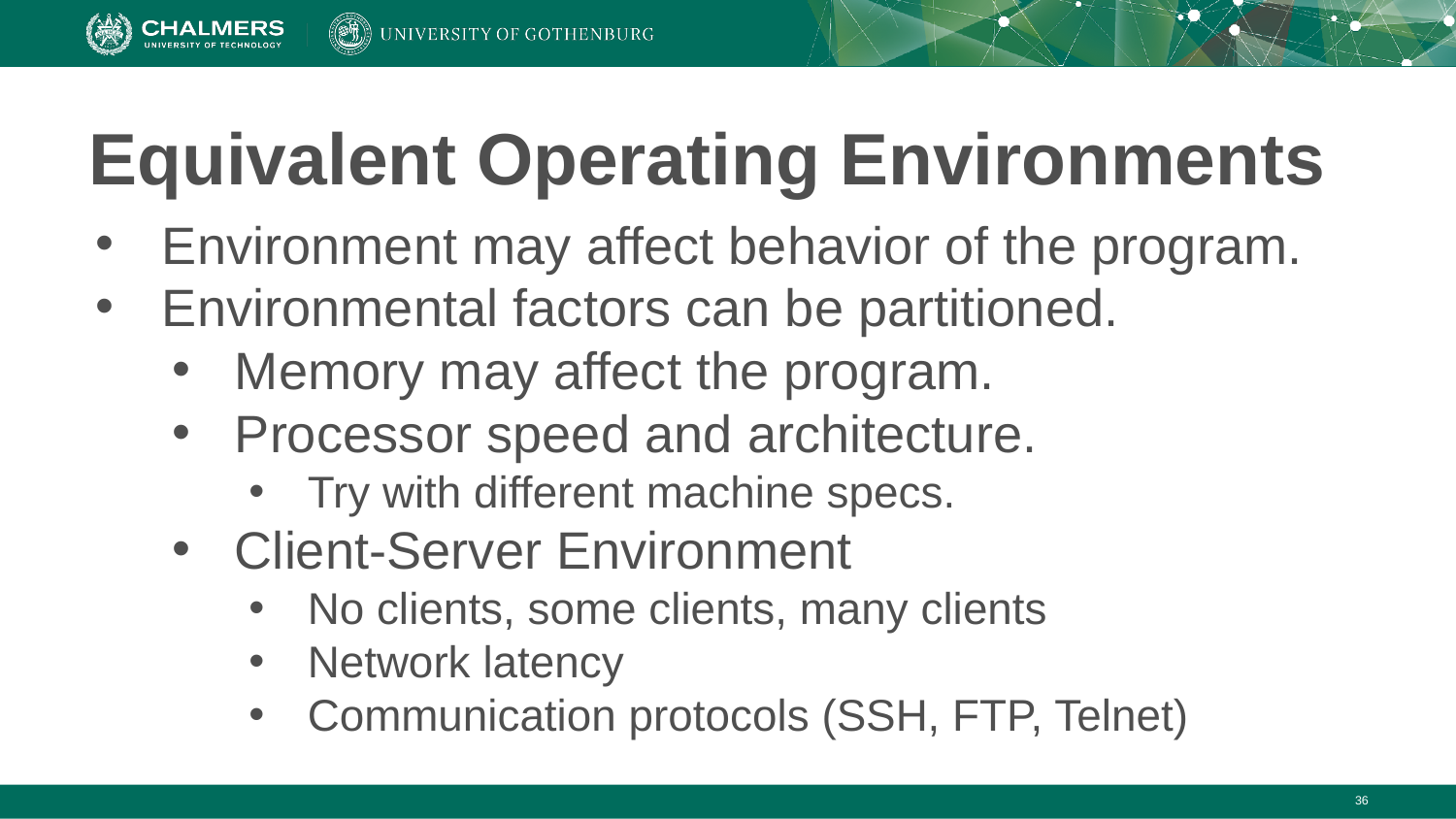

# Equivalent Operating Environments
Environment may affect behavior of the program.
Environmental factors can be partitioned.
Memory may affect the program.
Processor speed and architecture.
Try with different machine specs.
Client-Server Environment
No clients, some clients, many clients
Network latency
Communication protocols (SSH, FTP, Telnet)
36